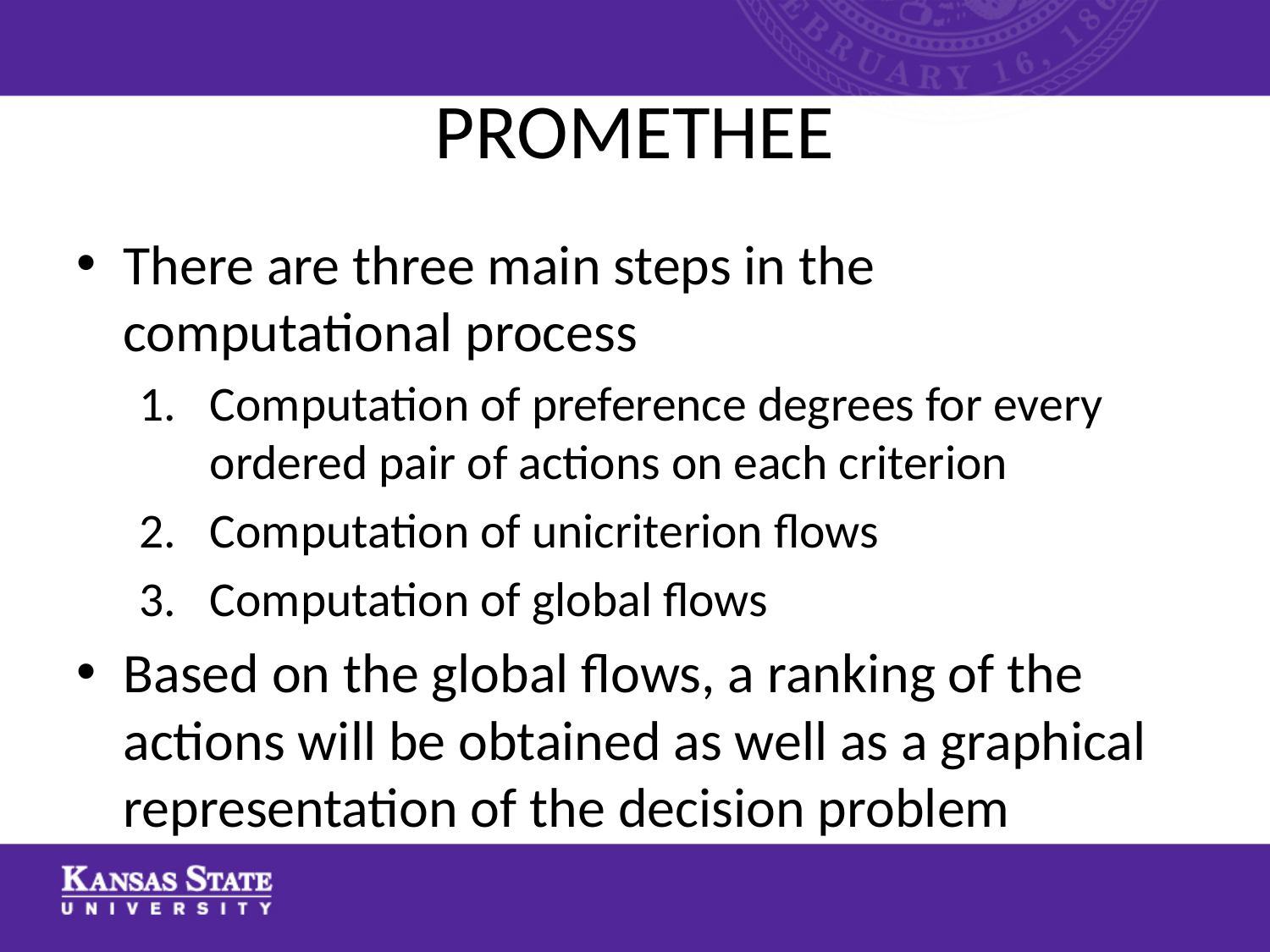

# PROMETHEE
There are three main steps in the computational process
Computation of preference degrees for every ordered pair of actions on each criterion
Computation of unicriterion flows
Computation of global flows
Based on the global flows, a ranking of the actions will be obtained as well as a graphical representation of the decision problem